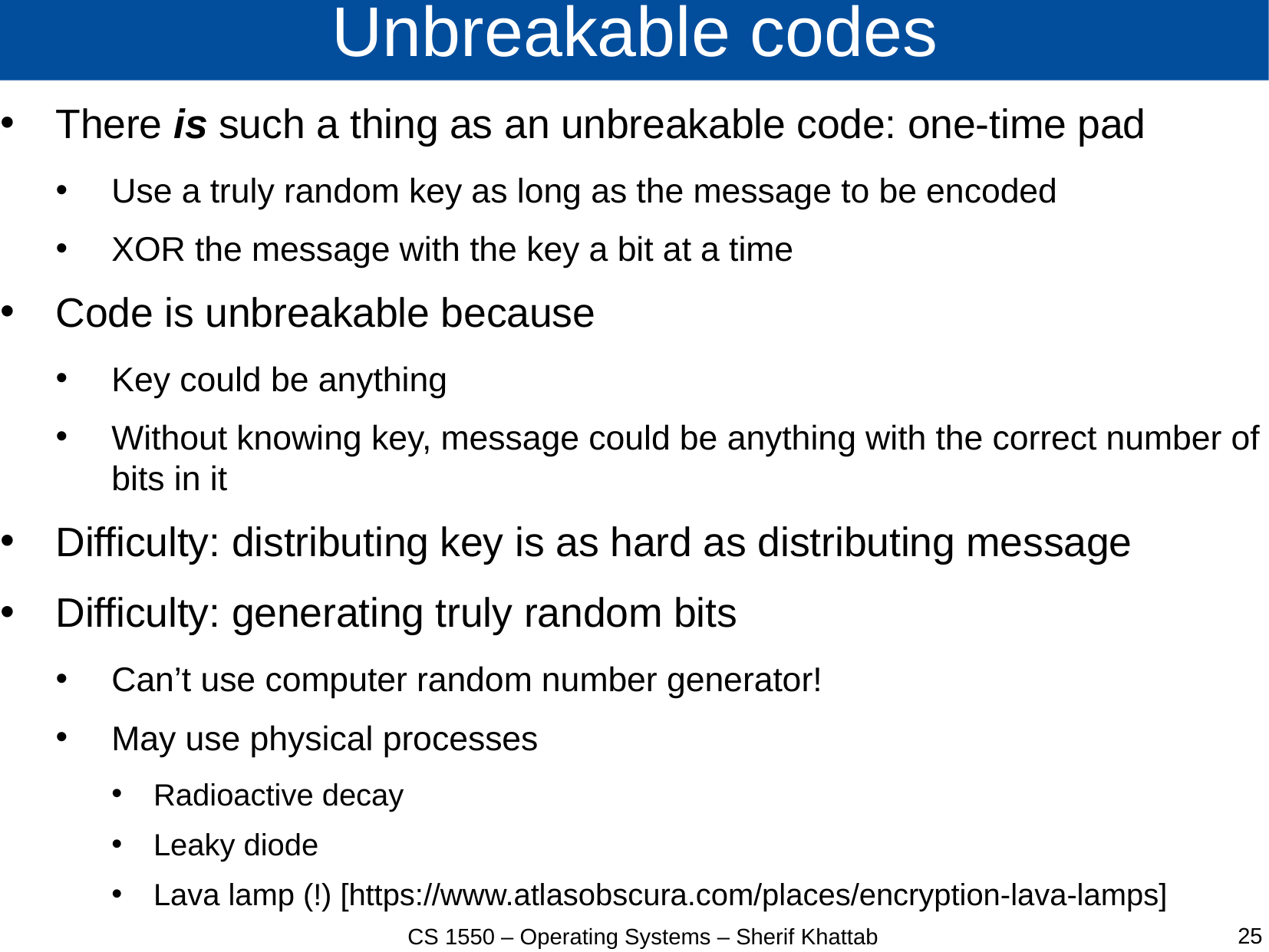

# Unbreakable codes
There is such a thing as an unbreakable code: one-time pad
Use a truly random key as long as the message to be encoded
XOR the message with the key a bit at a time
Code is unbreakable because
Key could be anything
Without knowing key, message could be anything with the correct number of bits in it
Difficulty: distributing key is as hard as distributing message
Difficulty: generating truly random bits
Can’t use computer random number generator!
May use physical processes
Radioactive decay
Leaky diode
Lava lamp (!) [https://www.atlasobscura.com/places/encryption-lava-lamps]
25
CS 1550 – Operating Systems – Sherif Khattab